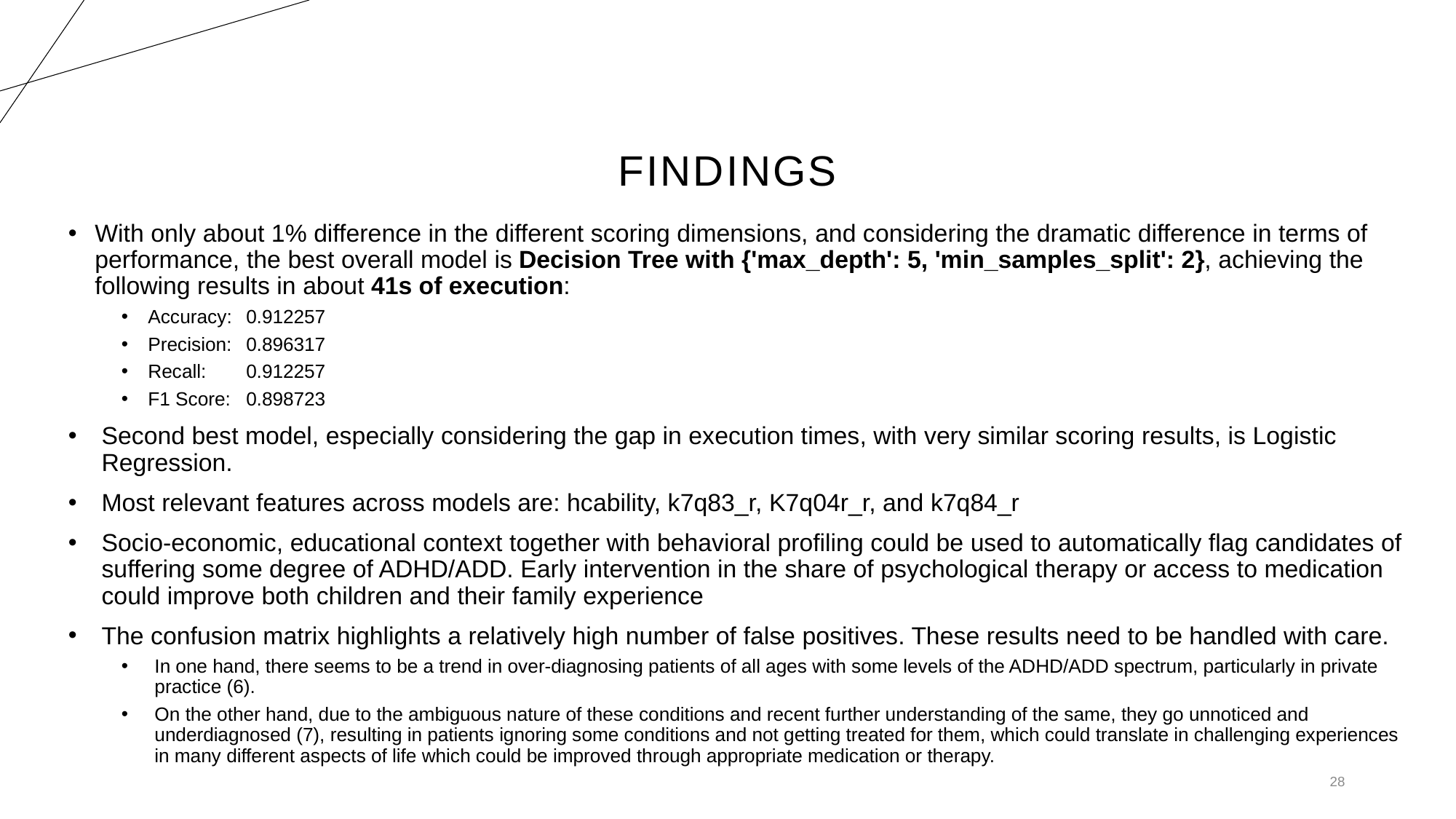

# Findings
With only about 1% difference in the different scoring dimensions, and considering the dramatic difference in terms of performance, the best overall model is Decision Tree with {'max_depth': 5, 'min_samples_split': 2}, achieving the following results in about 41s of execution:
Accuracy:		0.912257
Precision:		0.896317
Recall: 		0.912257
F1 Score:		0.898723
Second best model, especially considering the gap in execution times, with very similar scoring results, is Logistic Regression.
Most relevant features across models are: hcability, k7q83_r, K7q04r_r, and k7q84_r
Socio-economic, educational context together with behavioral profiling could be used to automatically flag candidates of suffering some degree of ADHD/ADD. Early intervention in the share of psychological therapy or access to medication could improve both children and their family experience
The confusion matrix highlights a relatively high number of false positives. These results need to be handled with care.
In one hand, there seems to be a trend in over-diagnosing patients of all ages with some levels of the ADHD/ADD spectrum, particularly in private practice (6).
On the other hand, due to the ambiguous nature of these conditions and recent further understanding of the same, they go unnoticed and underdiagnosed (7), resulting in patients ignoring some conditions and not getting treated for them, which could translate in challenging experiences in many different aspects of life which could be improved through appropriate medication or therapy.
28